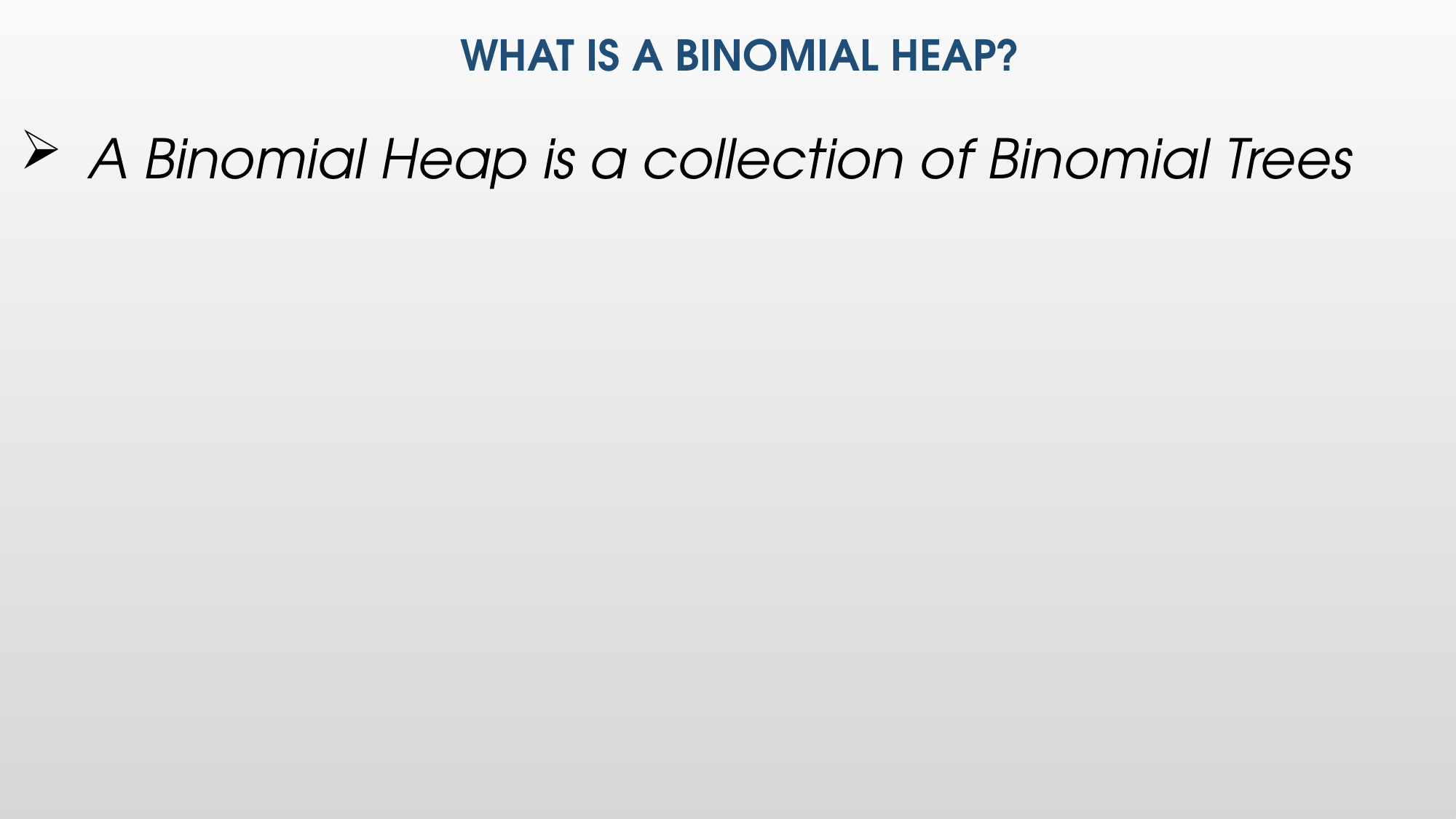

# What is a Binomial HEAP?
A Binomial Heap is a collection of Binomial Trees